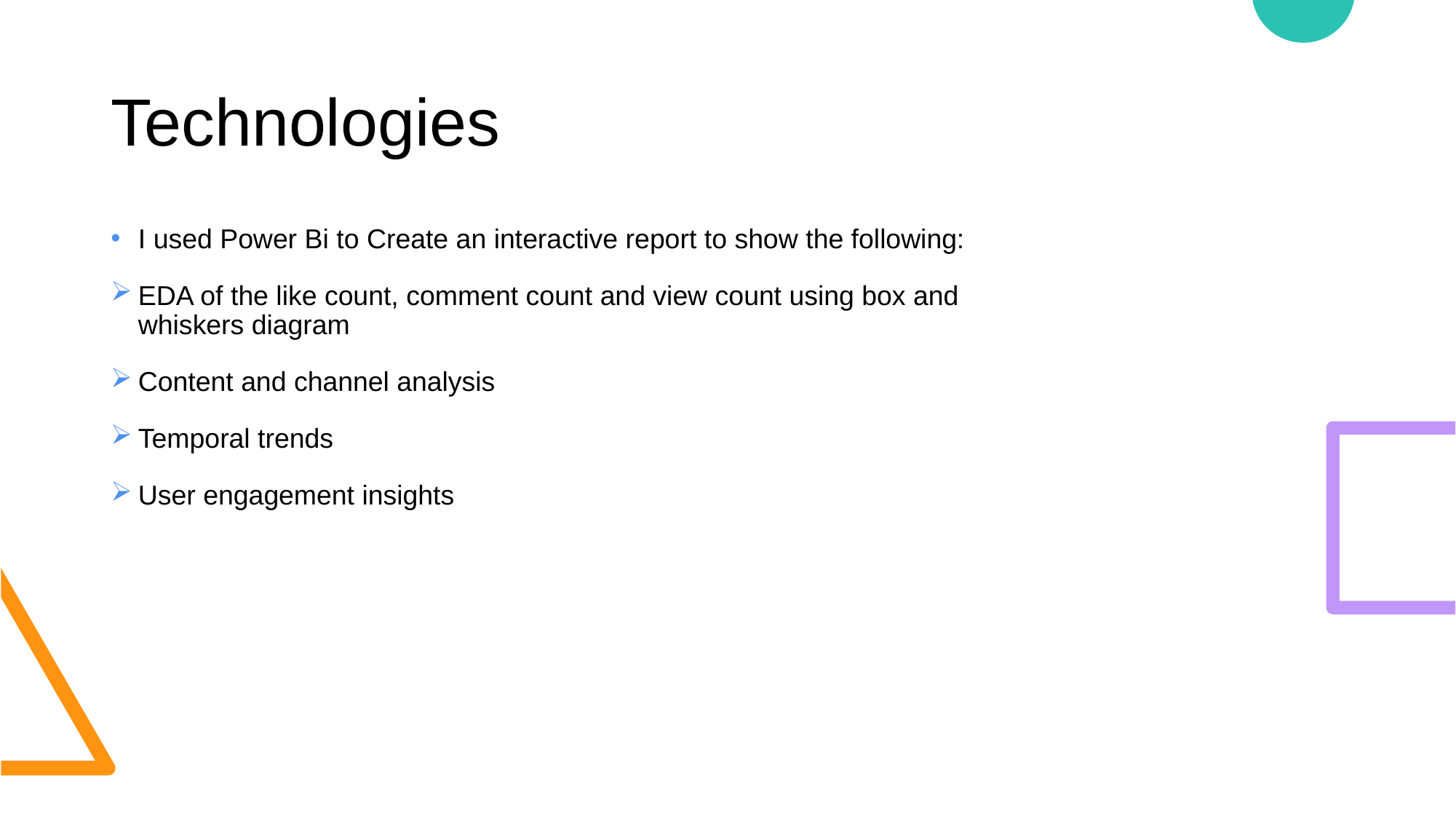

# Technologies
I used Power Bi to Create an interactive report to show the following:
EDA of the like count, comment count and view count using box and whiskers diagram
Content and channel analysis
Temporal trends
User engagement insights